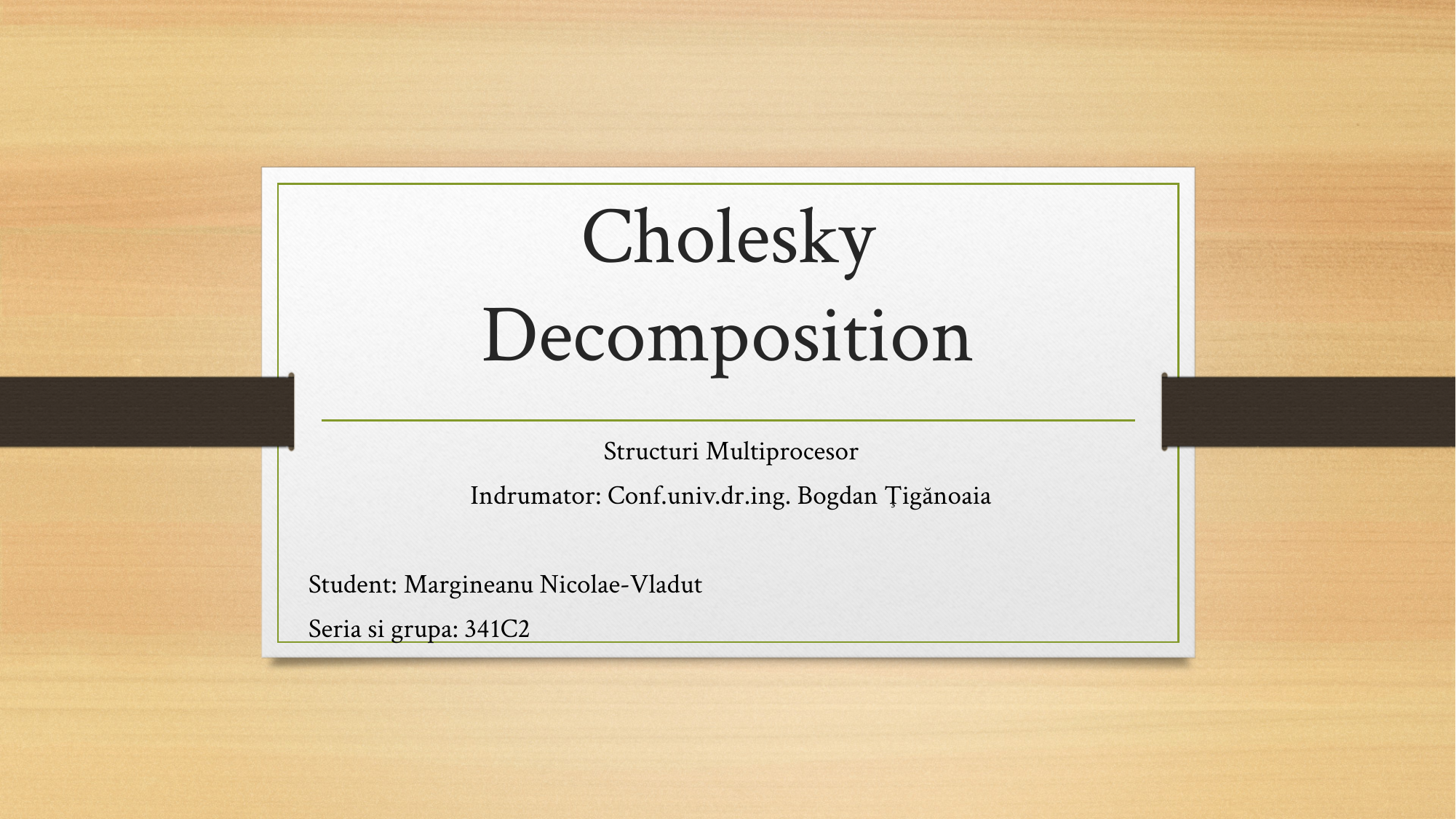

# Cholesky Decomposition

Structuri Multiprocesor
Indrumator: Conf.univ.dr.ing. Bogdan Ţigănoaia

Student: Margineanu Nicolae-Vladut
Seria si grupa: 341C2